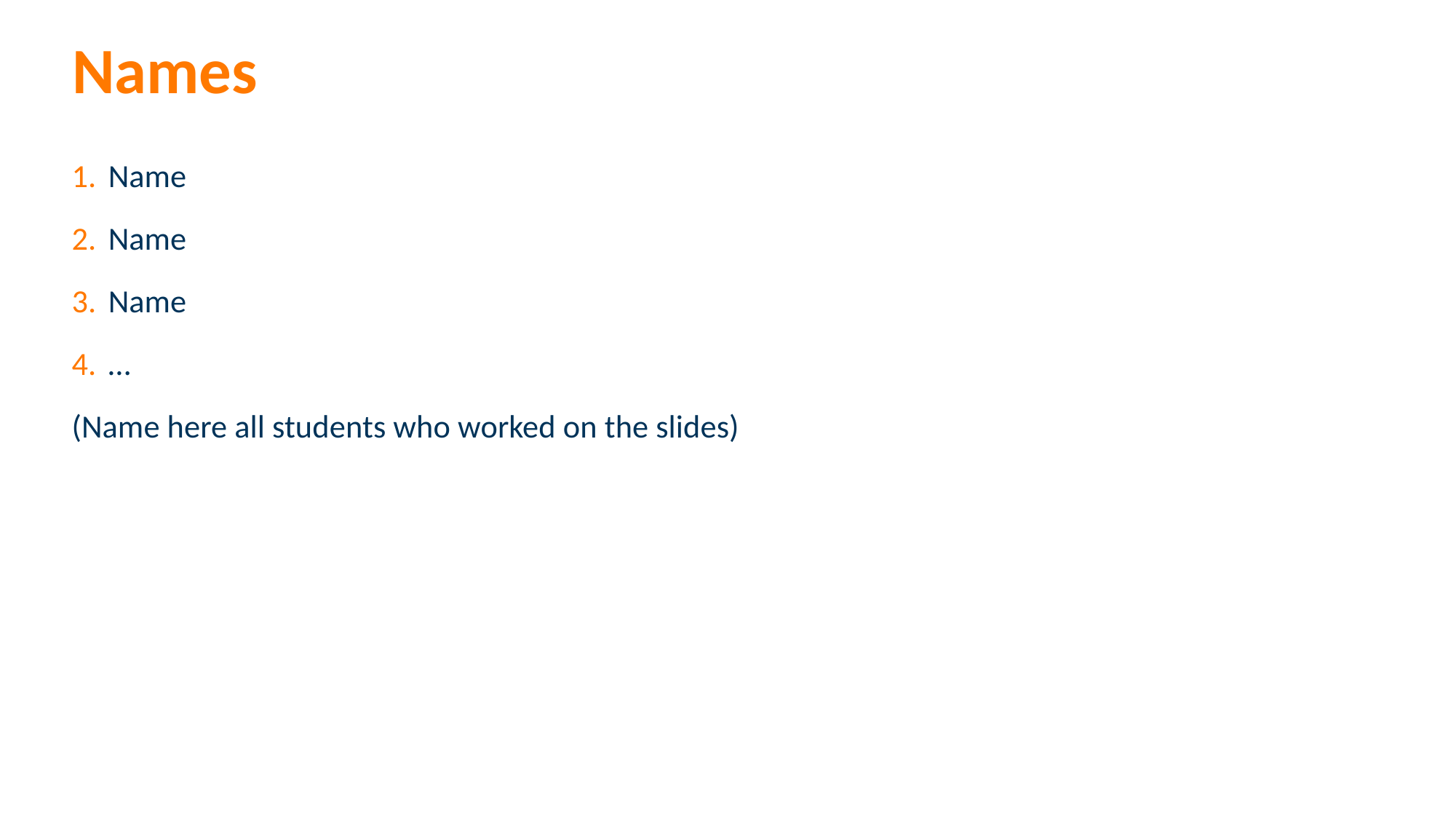

Names
Name
Name
Name
…
(Name here all students who worked on the slides)